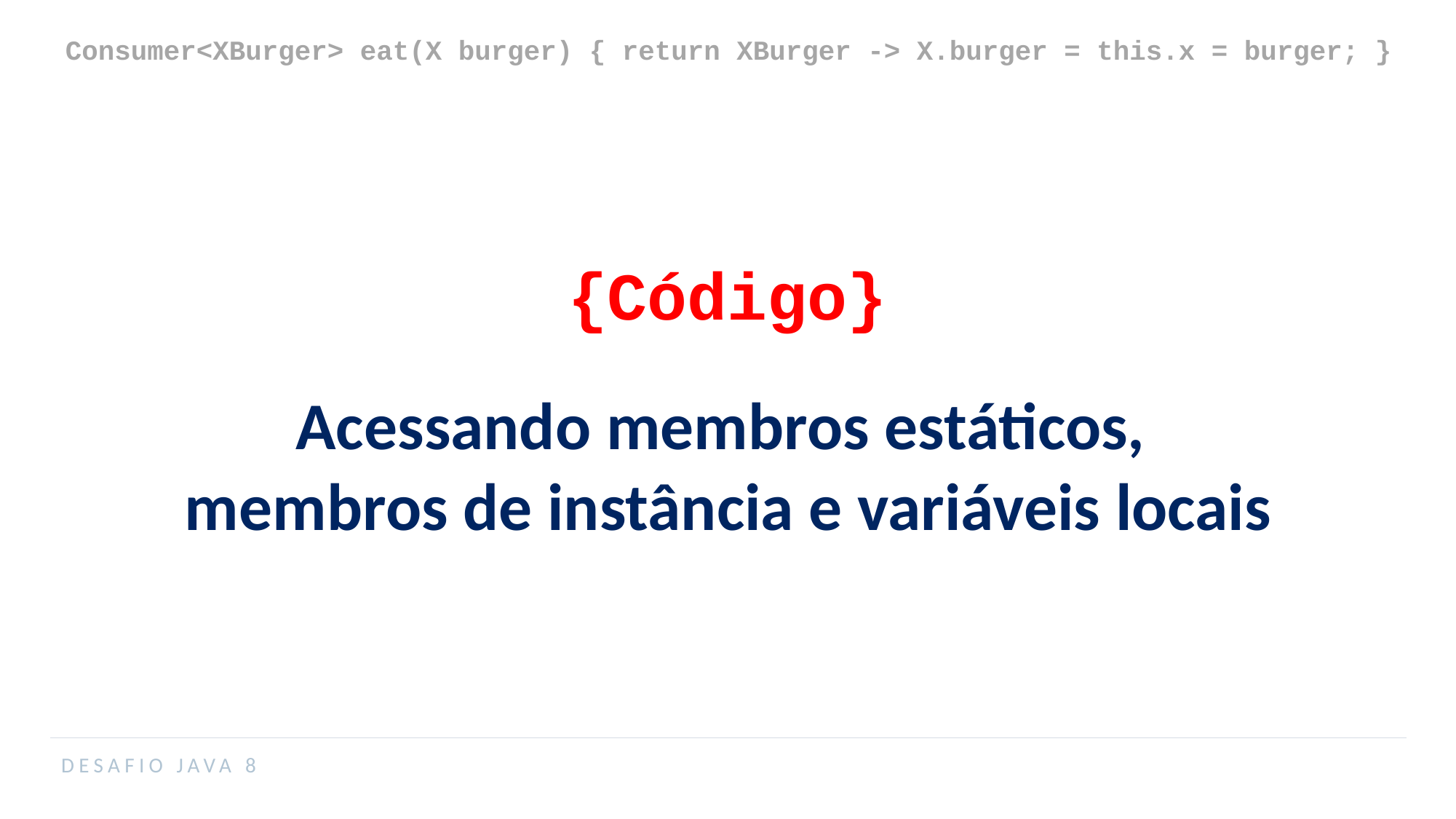

Consumer<XBurger> eat(X burger) { return XBurger -> X.burger = this.x = burger; }
{Código}
Acessando membros estáticos,
membros de instância e variáveis locais
DESAFIO JAVA 8